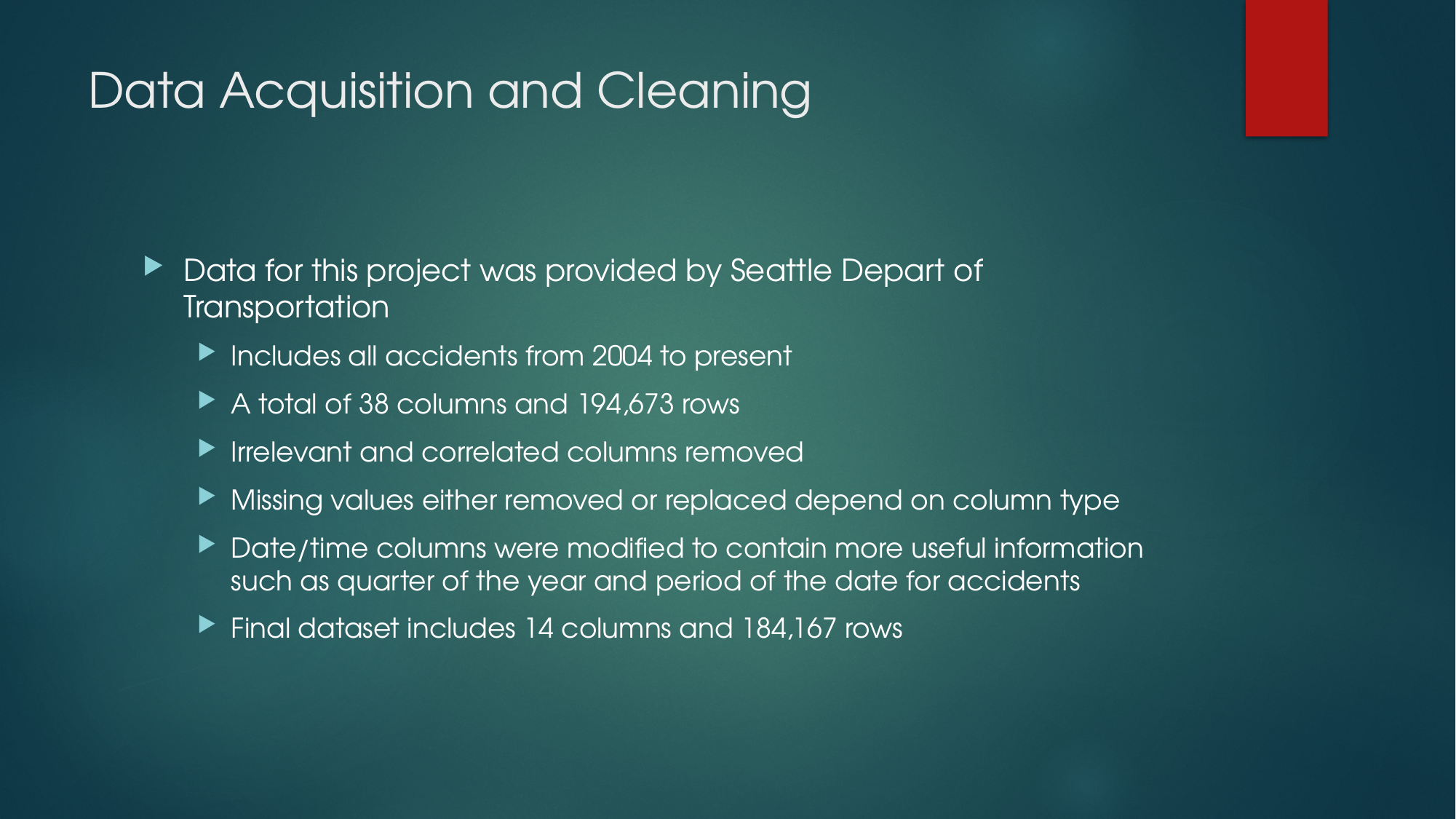

# Data Acquisition and Cleaning
Data for this project was provided by Seattle Depart of Transportation
Includes all accidents from 2004 to present
A total of 38 columns and 194,673 rows
Irrelevant and correlated columns removed
Missing values either removed or replaced depend on column type
Date/time columns were modified to contain more useful information such as quarter of the year and period of the date for accidents
Final dataset includes 14 columns and 184,167 rows